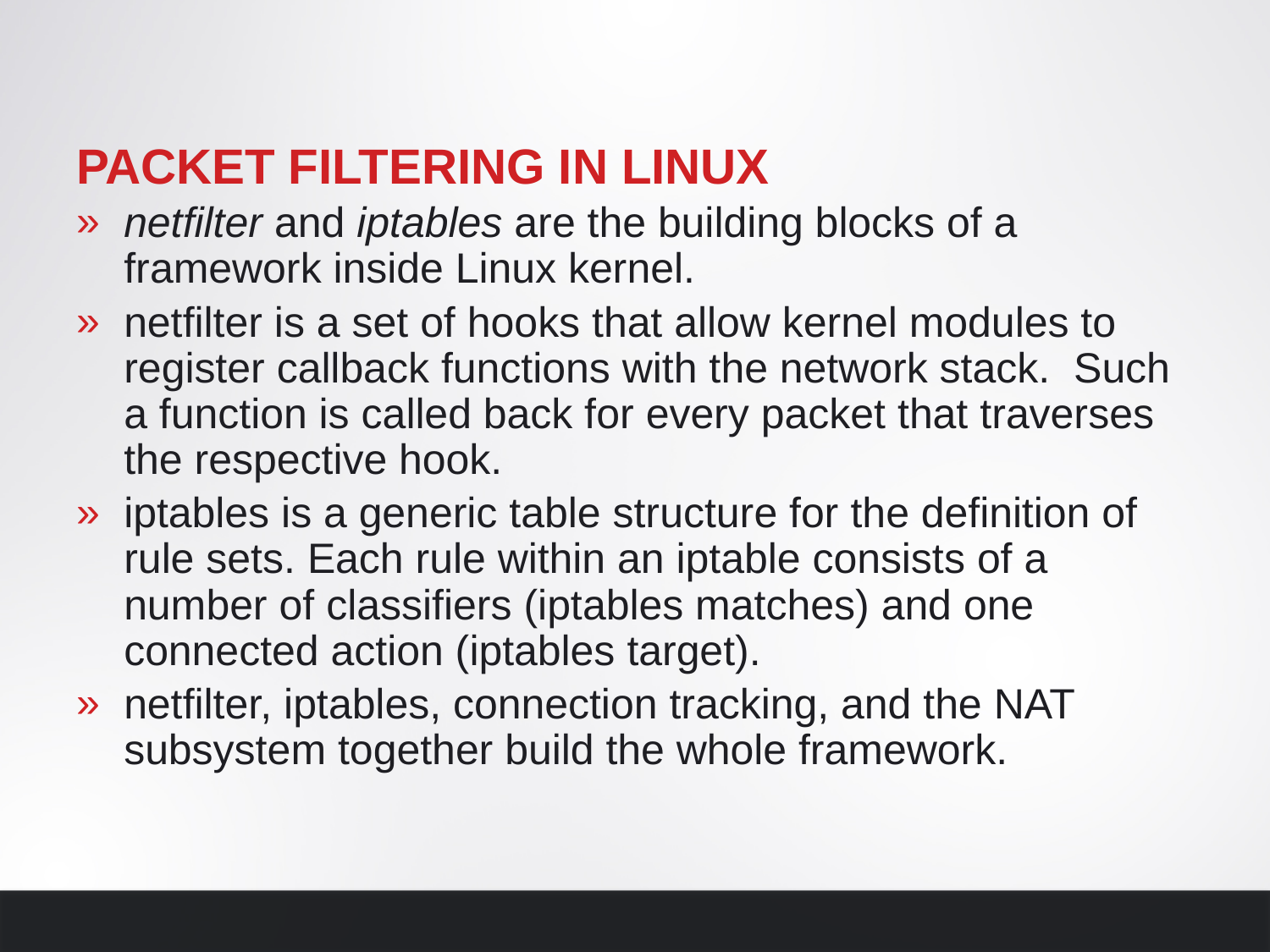

# Packet Filtering in Linux
netfilter and iptables are the building blocks of a framework inside Linux kernel.
netfilter is a set of hooks that allow kernel modules to register callback functions with the network stack.  Such a function is called back for every packet that traverses the respective hook.
iptables is a generic table structure for the definition of rule sets. Each rule within an iptable consists of a number of classifiers (iptables matches) and one connected action (iptables target).
netfilter, iptables, connection tracking, and the NAT subsystem together build the whole framework.